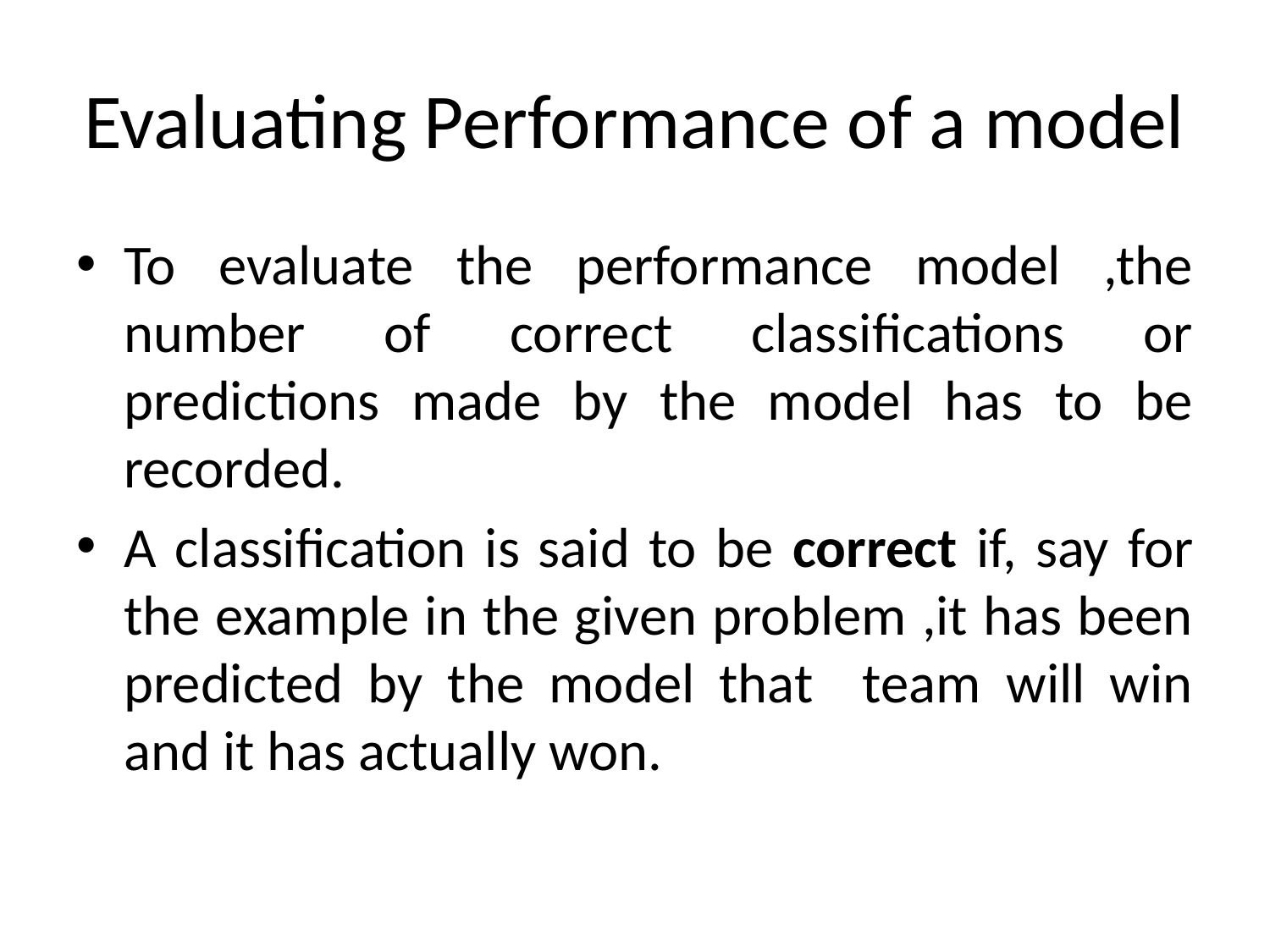

# Evaluating Performance of a model
To evaluate the performance model ,the number of correct classifications or predictions made by the model has to be recorded.
A classification is said to be correct if, say for the example in the given problem ,it has been predicted by the model that  team will win and it has actually won.